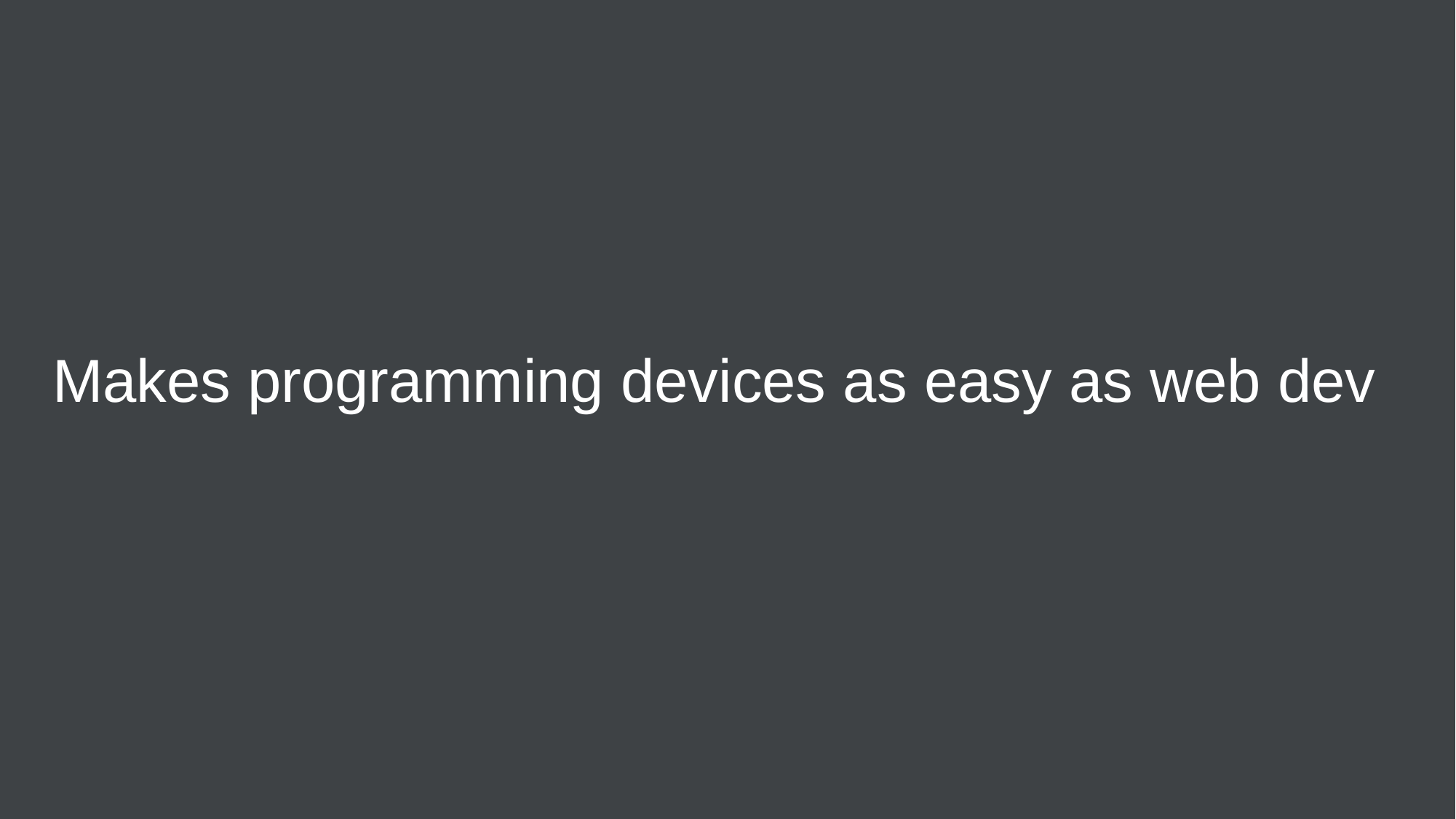

Makes programming devices as easy as web dev